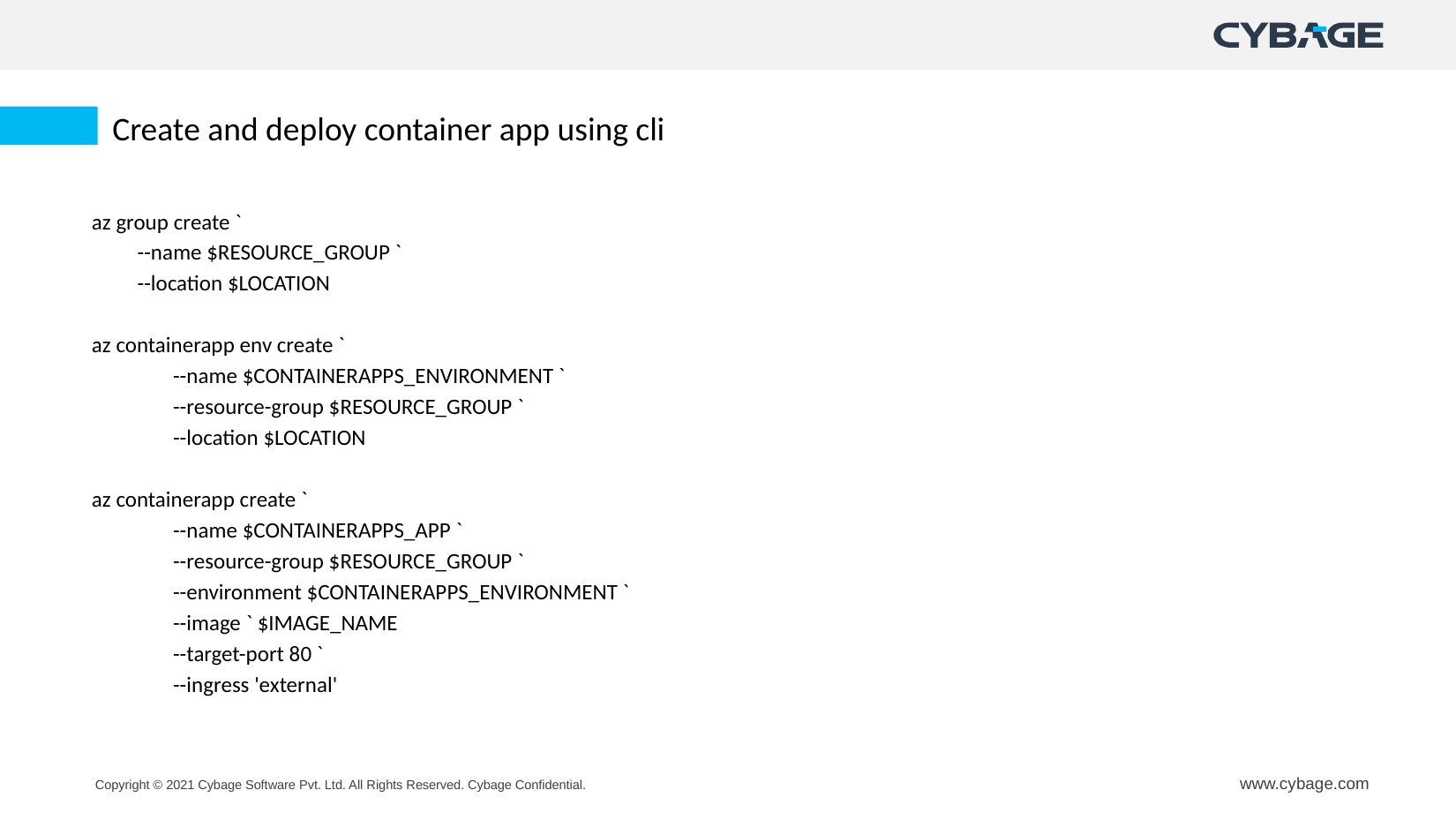

Create and deploy container app using cli

az group create `
         --name $RESOURCE_GROUP `
         --location $LOCATION

az containerapp env create `
                --name $CONTAINERAPPS_ENVIRONMENT `
                --resource-group $RESOURCE_GROUP `
                --location $LOCATION

az containerapp create `
                --name $CONTAINERAPPS_APP `
                --resource-group $RESOURCE_GROUP `
                --environment $CONTAINERAPPS_ENVIRONMENT `
                --image ` $IMAGE_NAME
                --target-port 80 `
                --ingress 'external'